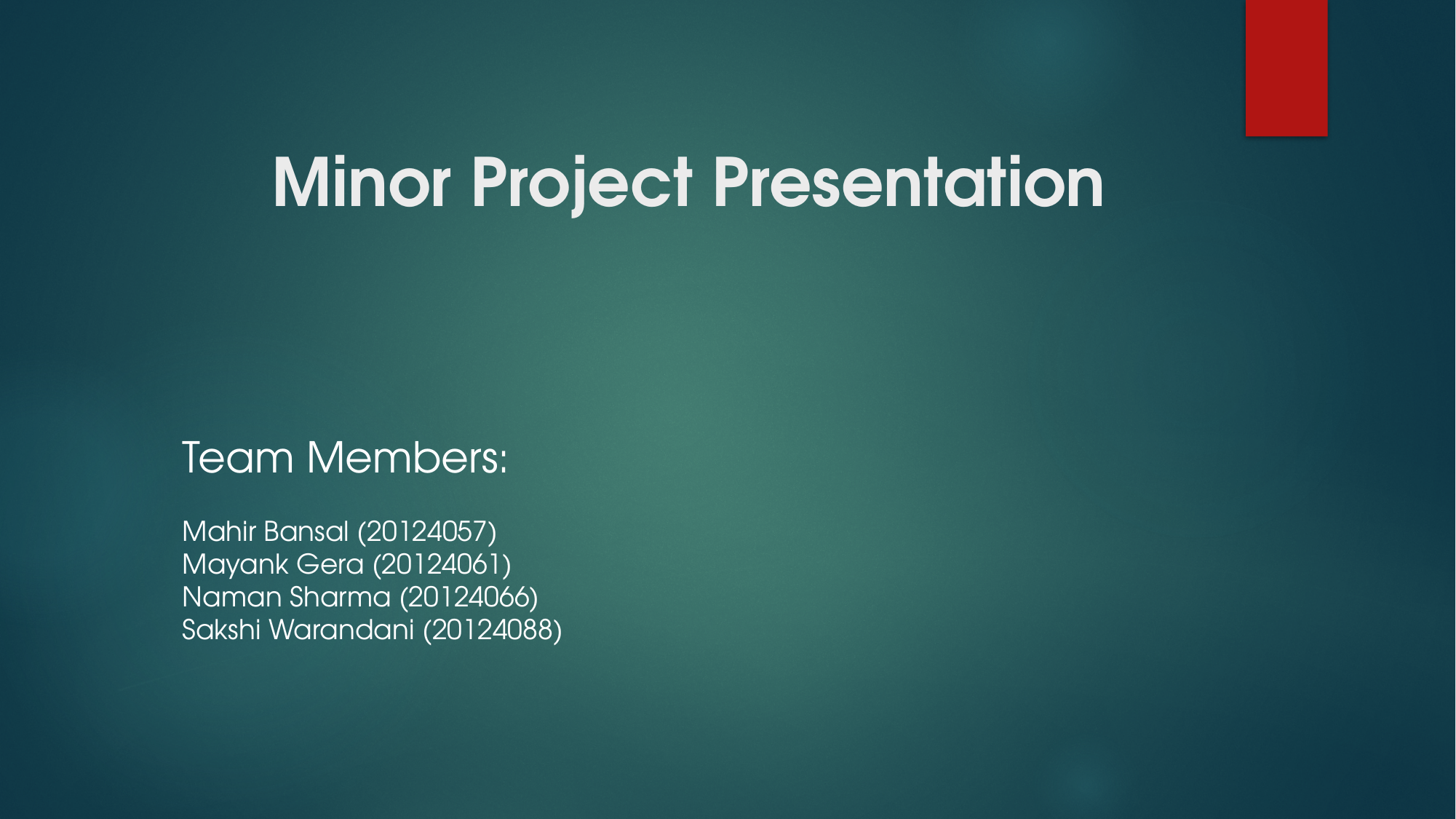

# Minor Project Presentation
Team Members:

Mahir Bansal (20124057)
Mayank Gera (20124061)
Naman Sharma (20124066)
Sakshi Warandani (20124088)